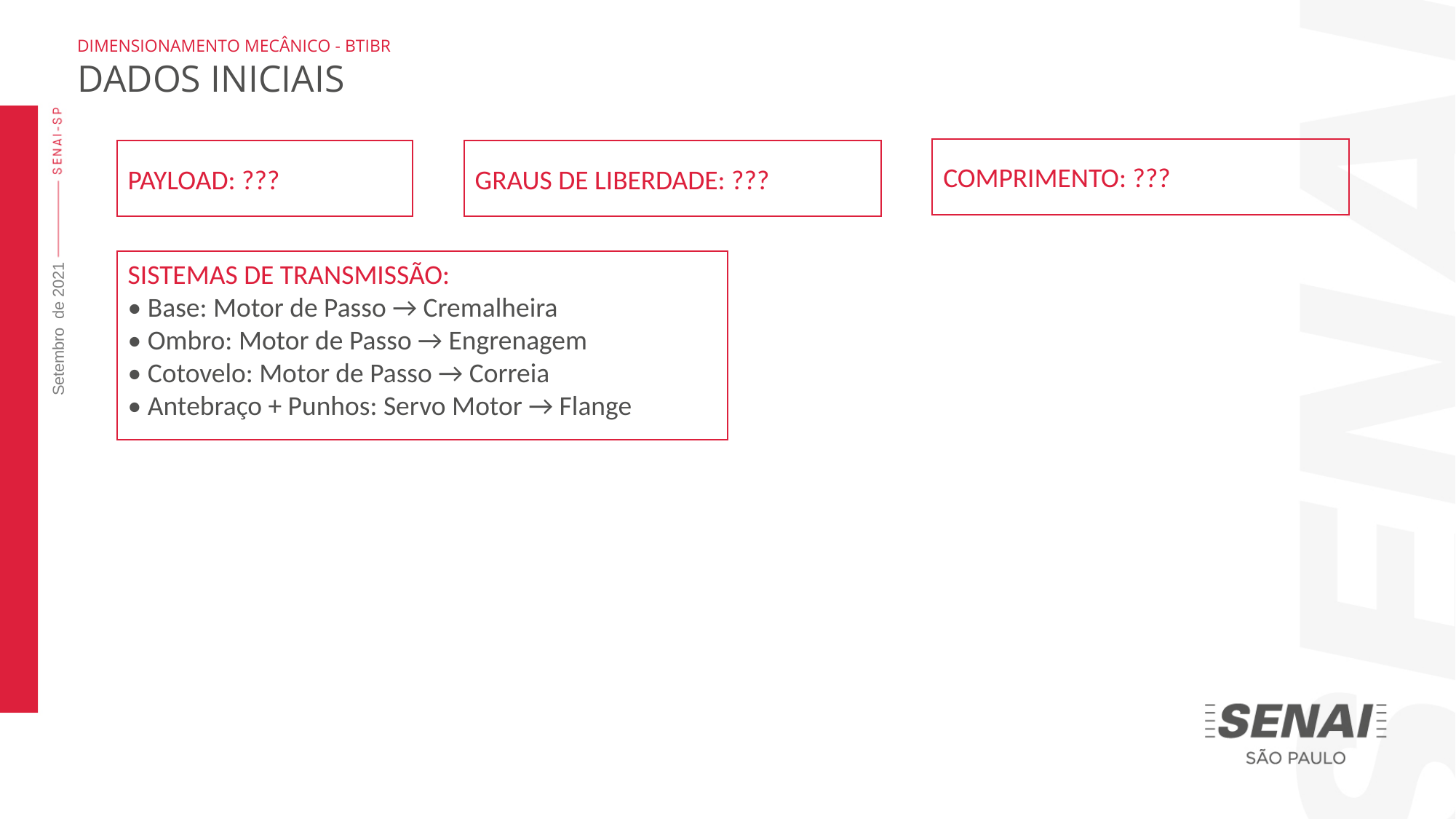

DIMENSIONAMENTO MECÂNICO - BTIBR
DADOS INICIAIS
COMPRIMENTO: ???
PAYLOAD: ???
GRAUS DE LIBERDADE: ???
SISTEMAS DE TRANSMISSÃO:
• Base: Motor de Passo → Cremalheira
• Ombro: Motor de Passo → Engrenagem
• Cotovelo: Motor de Passo → Correia
• Antebraço + Punhos: Servo Motor → Flange
Setembro  de 2021